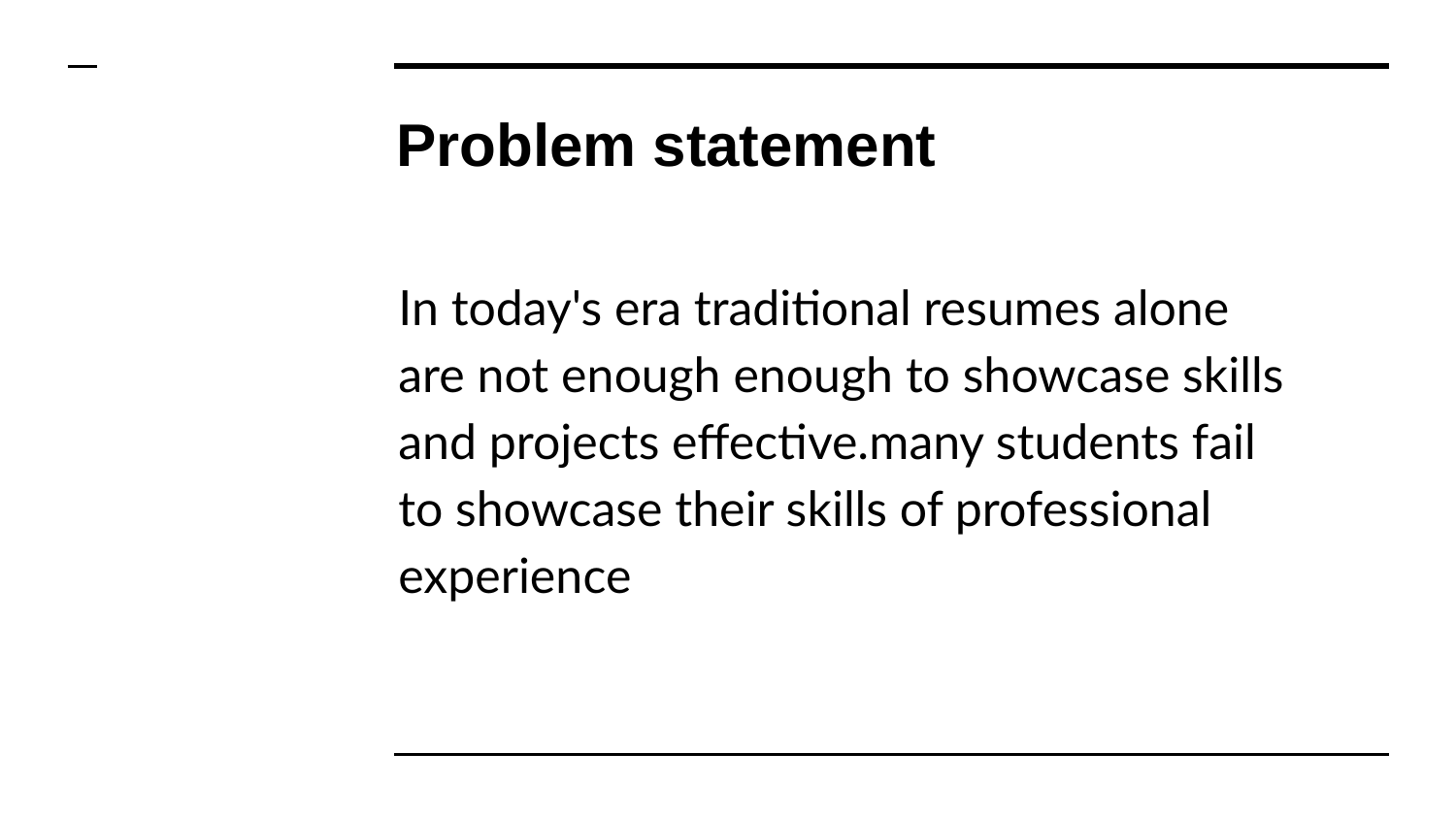

# Problem statement

In today's era traditional resumes alone are not enough enough to showcase skills and projects effective.many students fail to showcase their skills of professional experience